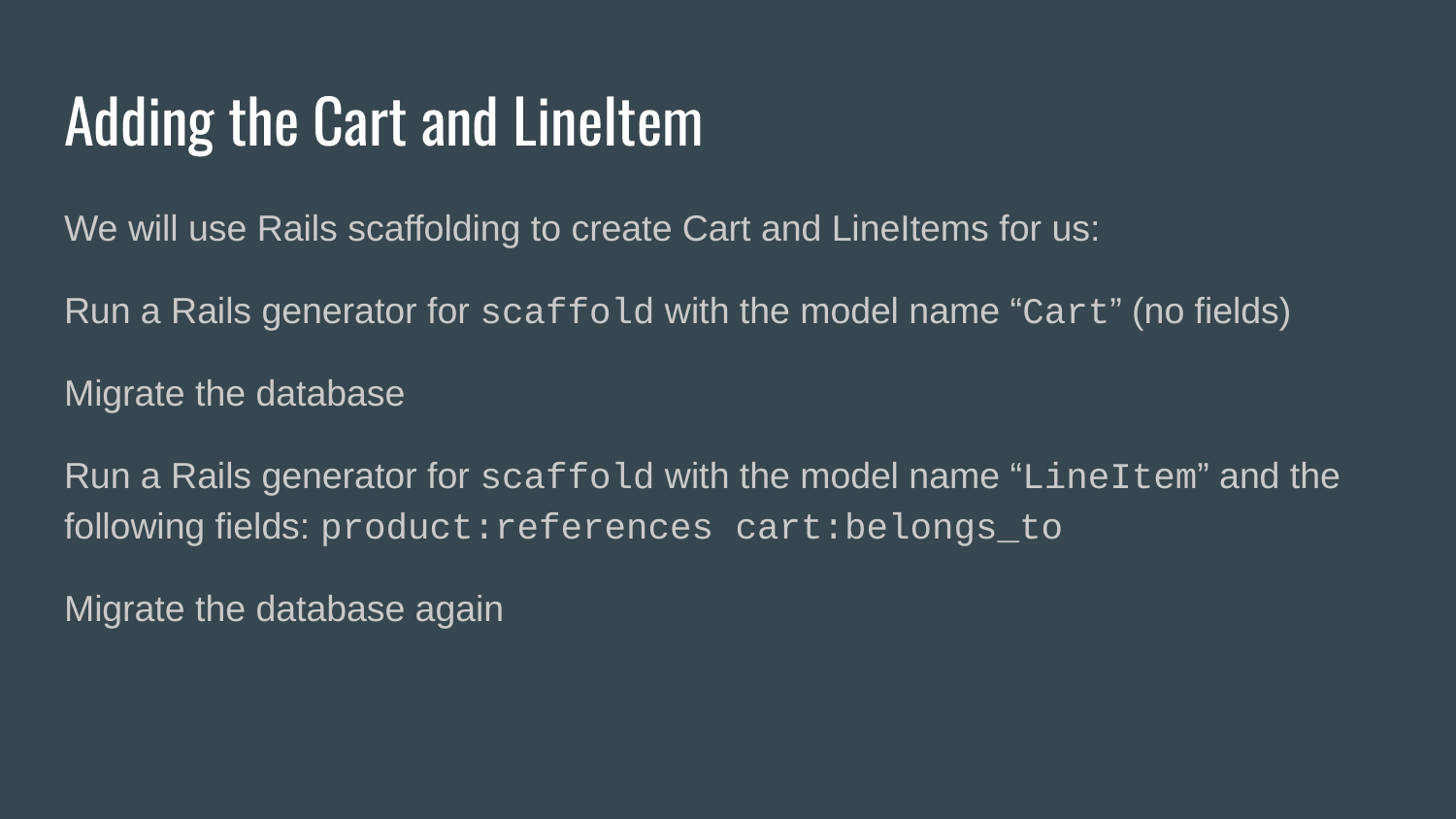

# Adding the Cart and LineItem
We will use Rails scaffolding to create Cart and LineItems for us:
Run a Rails generator for scaffold with the model name “Cart” (no fields)
Migrate the database
Run a Rails generator for scaffold with the model name “LineItem” and the following fields: product:references cart:belongs_to
Migrate the database again